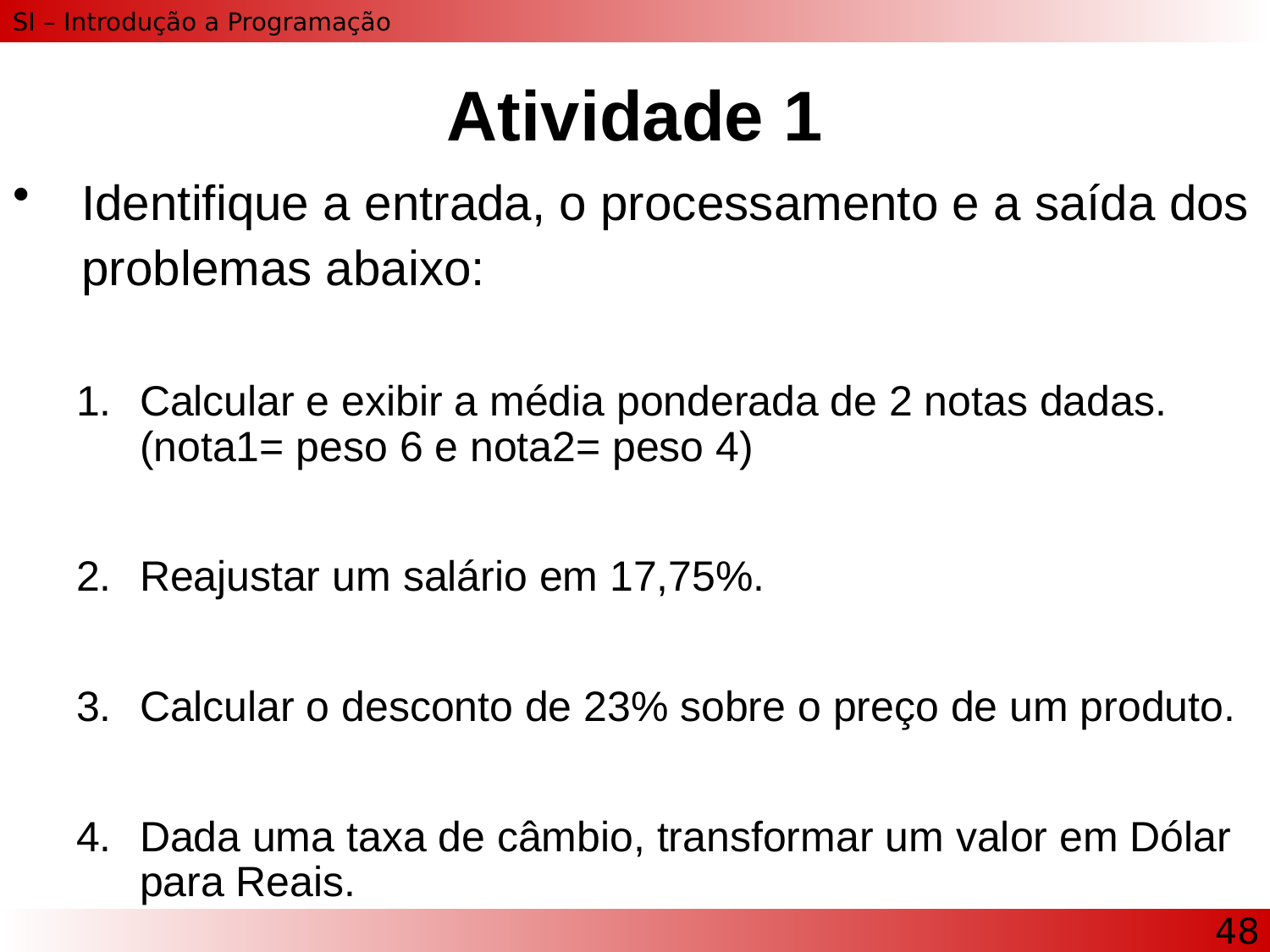

# Atividade 1
Identifique a entrada, o processamento e a saída dos problemas abaixo:

Calcular e exibir a média ponderada de 2 notas dadas. (nota1= peso 6 e nota2= peso 4)

Reajustar um salário em 17,75%.

Calcular o desconto de 23% sobre o preço de um produto.

Dada uma taxa de câmbio, transformar um valor em Dólar para Reais.

Dada uma taxa de câmbio, transformar um valor em Reais para Dólar.

48